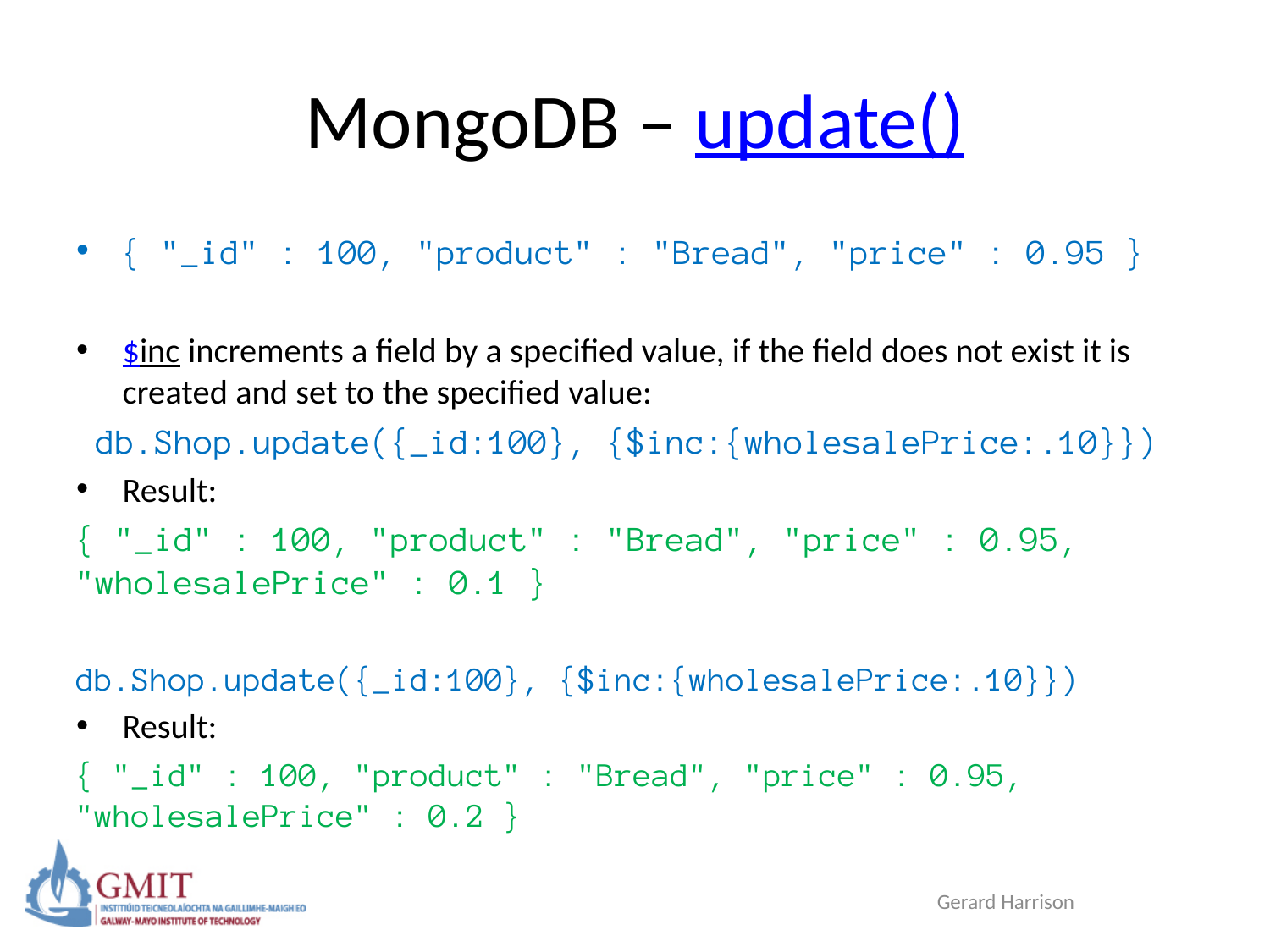

# MongoDB – update()
{ "_id" : 100, "product" : "Bread", "price" : 0.95 }

$inc increments a field by a specified value, if the field does not exist it is created and set to the specified value:
 db.Shop.update({_id:100}, {$inc:{wholesalePrice:.10}})
Result:
{ "_id" : 100, "product" : "Bread", "price" : 0.95, "wholesalePrice" : 0.1 }

db.Shop.update({_id:100}, {$inc:{wholesalePrice:.10}})
Result:
{ "_id" : 100, "product" : "Bread", "price" : 0.95, "wholesalePrice" : 0.2 }
Gerard Harrison
31